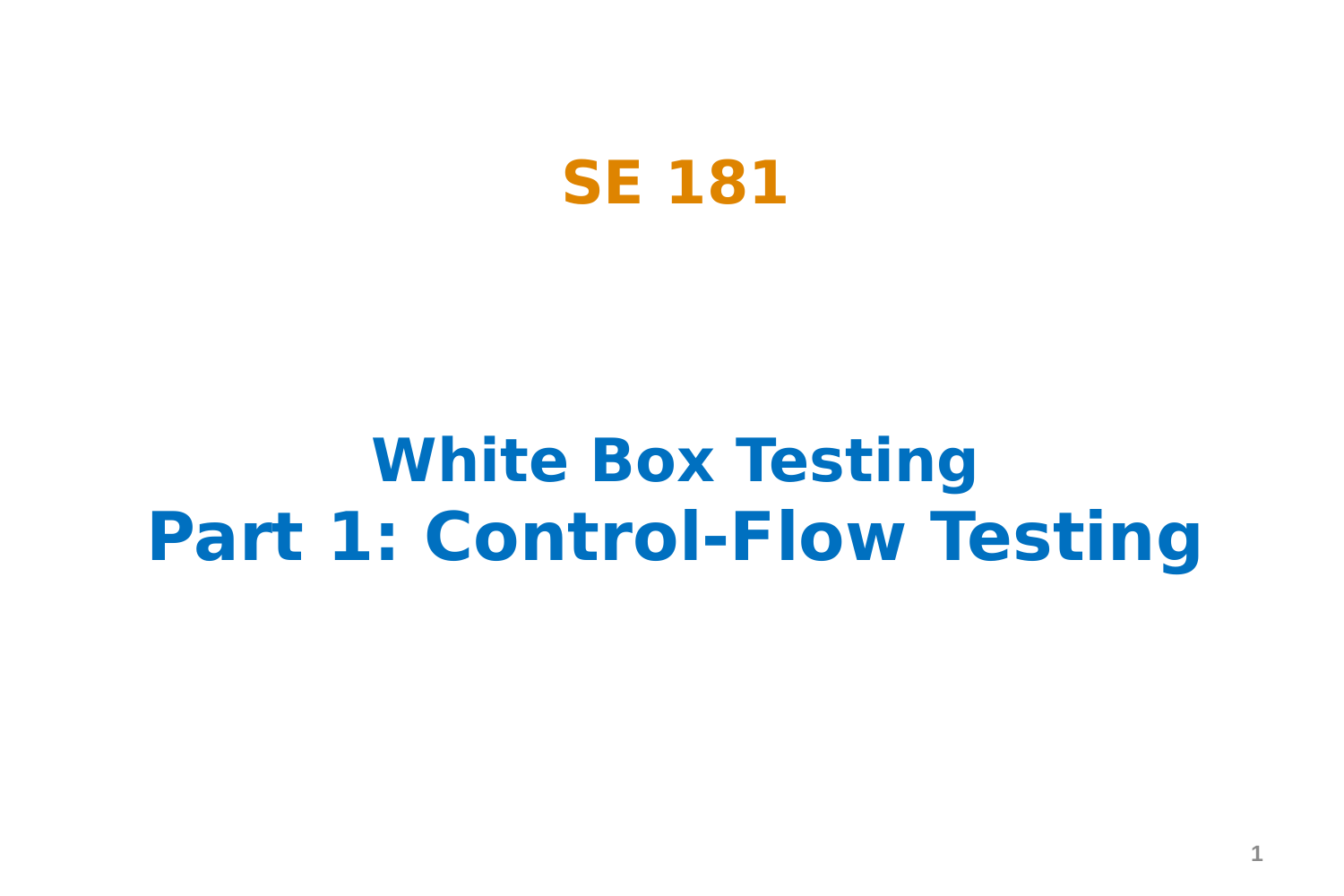

# SE 181 White Box Testing Part 1: Control-Flow Testing
1